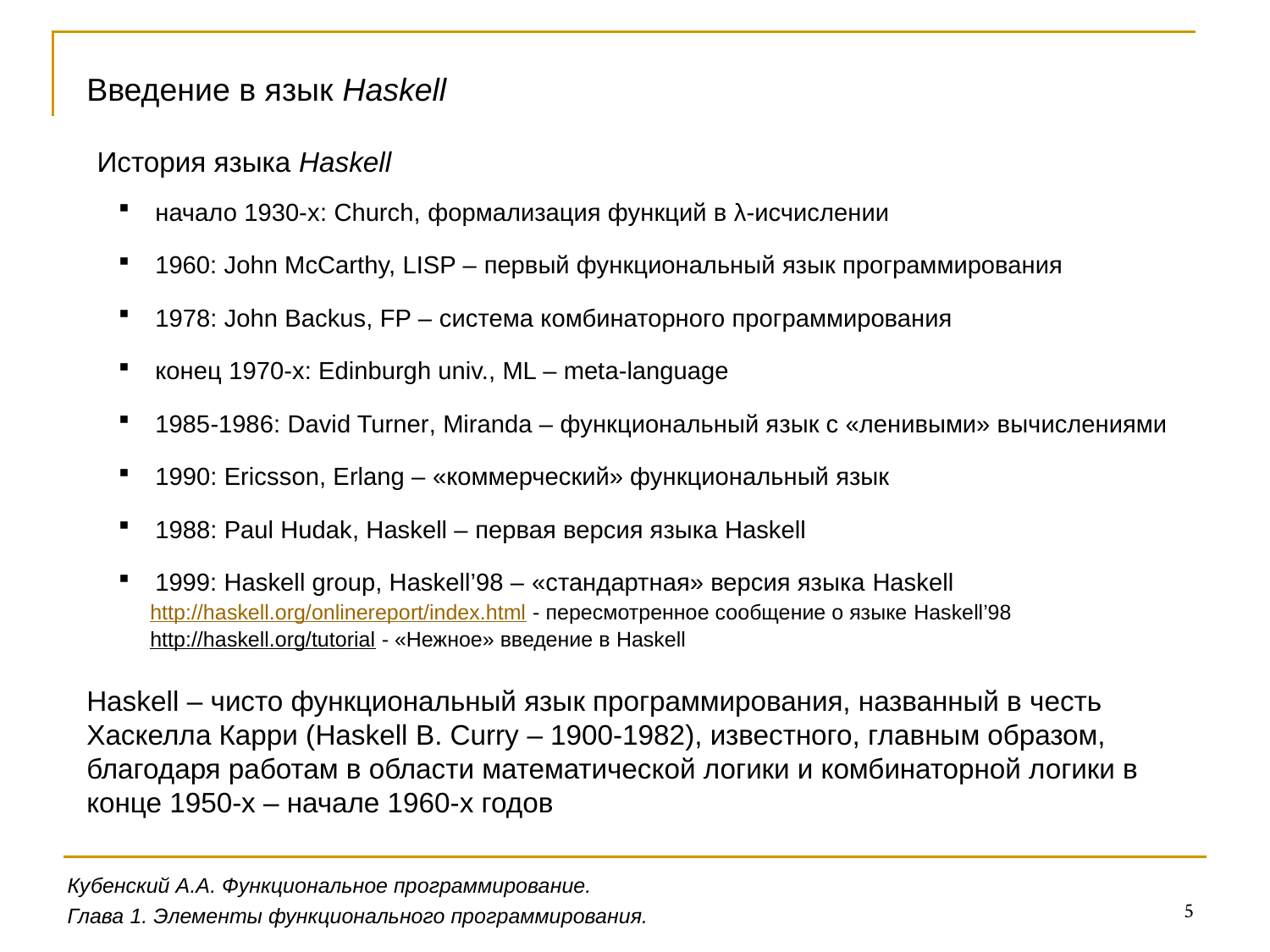

Введение в язык Haskell
История языка Haskell
 начало 1930-х: Church, формализация функций в λ-исчислении
 1960: John McCarthy, LISP – первый функциональный язык программирования
 1978: John Backus, FP – система комбинаторного программирования
 конец 1970-х: Edinburgh univ., ML – meta-language
 1985-1986: David Turner, Miranda – функциональный язык с «ленивыми» вычислениями
 1990: Ericsson, Erlang – «коммерческий» функциональный язык
 1988: Paul Hudak, Haskell – первая версия языка Haskell
 1999: Haskell group, Haskell’98 – «стандартная» версия языка Haskell
http://haskell.org/onlinereport/index.html - пересмотренное сообщение о языке Haskell’98
http://haskell.org/tutorial - «Нежное» введение в Haskell
Haskell – чисто функциональный язык программирования, названный в честь Хаскелла Карри (Haskell B. Curry – 1900-1982), известного, главным образом, благодаря работам в области математической логики и комбинаторной логики в конце 1950-х – начале 1960-х годов
Кубенский А.А. Функциональное программирование.
5
Глава 1. Элементы функционального программирования.